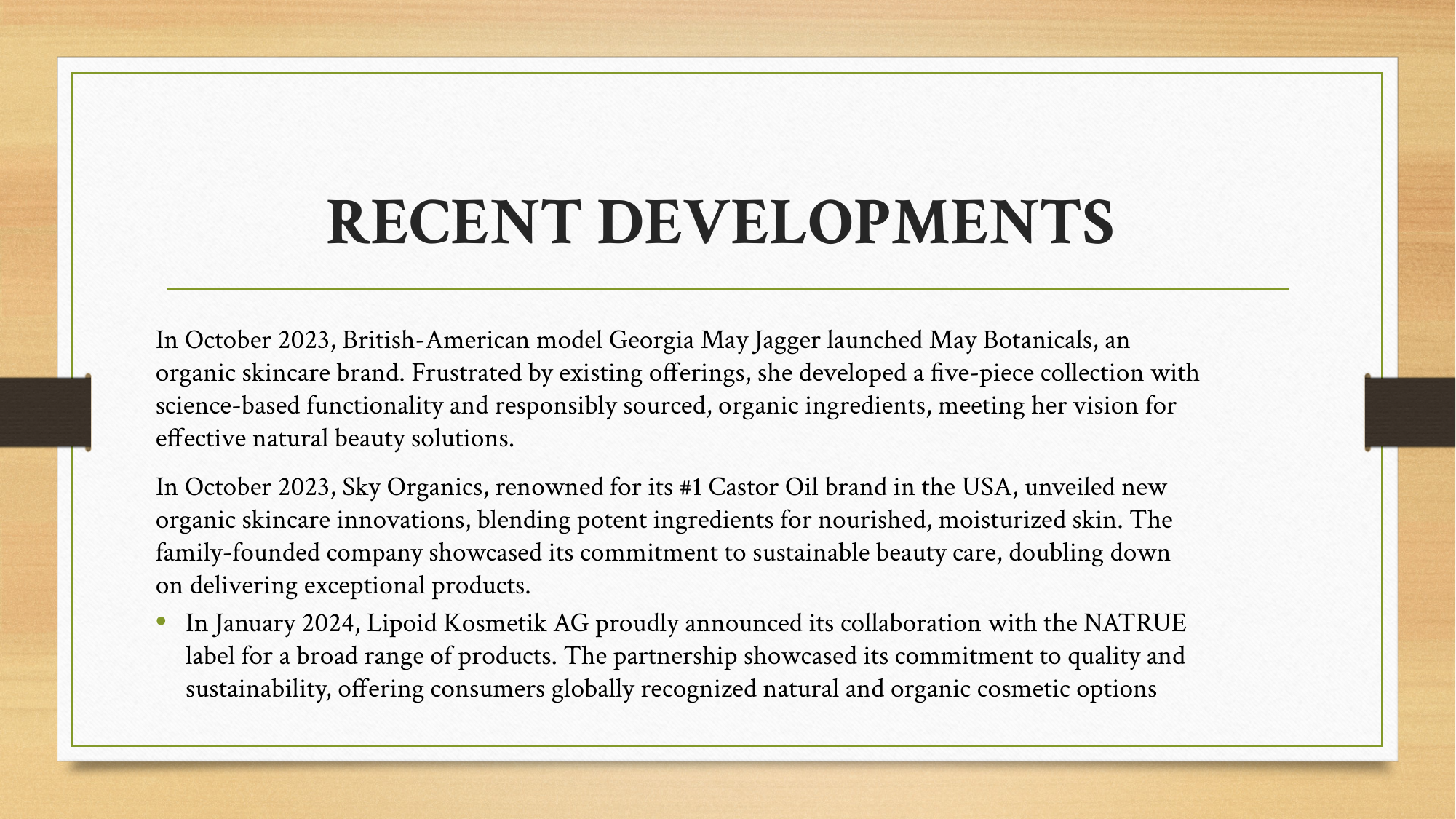

# RECENT DEVELOPMENTS
In October 2023, British-American model Georgia May Jagger launched May Botanicals, an organic skincare brand. Frustrated by existing offerings, she developed a five-piece collection with science-based functionality and responsibly sourced, organic ingredients, meeting her vision for effective natural beauty solutions.
In October 2023, Sky Organics, renowned for its #1 Castor Oil brand in the USA, unveiled new organic skincare innovations, blending potent ingredients for nourished, moisturized skin. The family-founded company showcased its commitment to sustainable beauty care, doubling down on delivering exceptional products.
In January 2024, Lipoid Kosmetik AG proudly announced its collaboration with the NATRUE label for a broad range of products. The partnership showcased its commitment to quality and sustainability, offering consumers globally recognized natural and organic cosmetic options